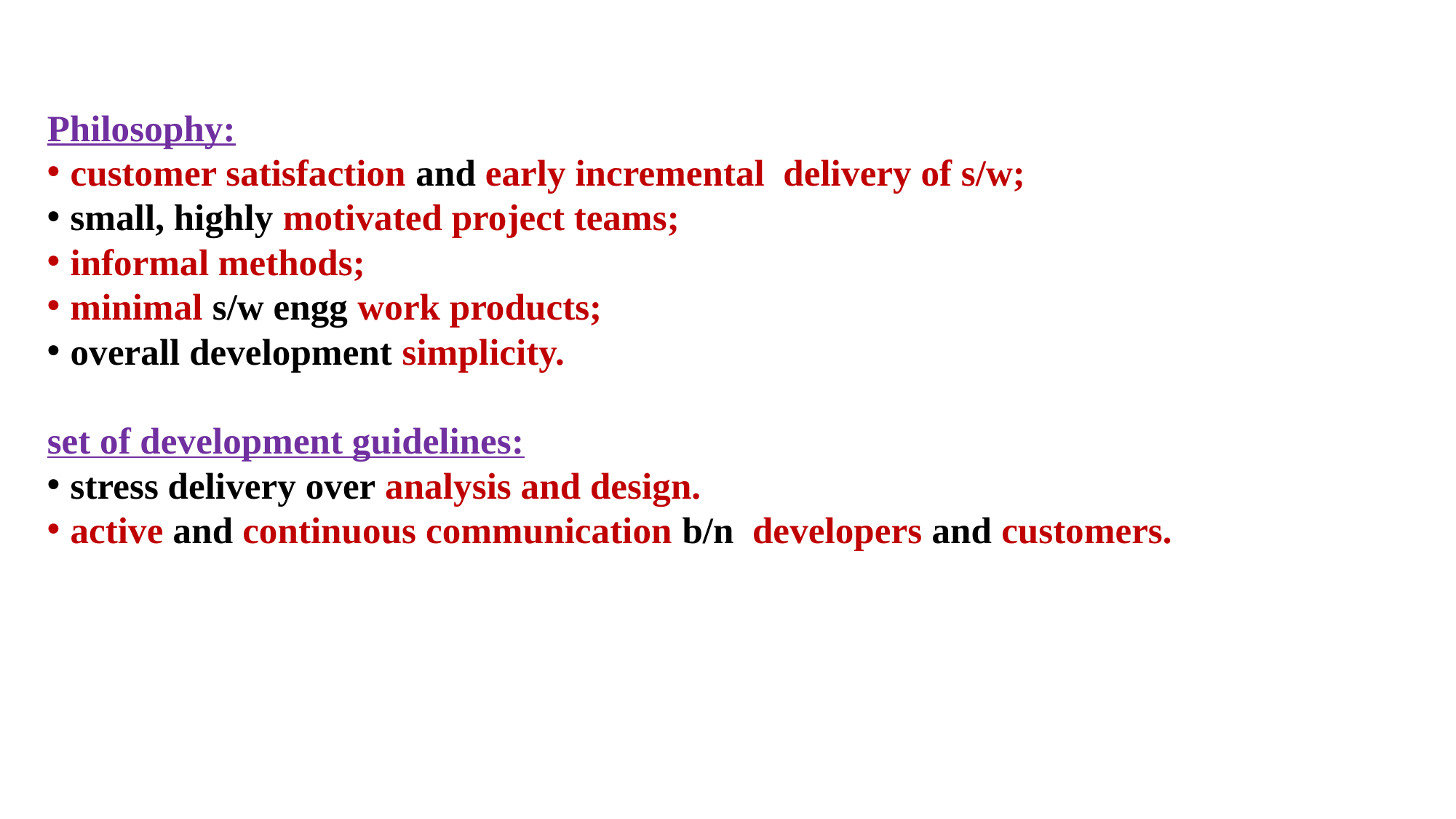

Philosophy:
customer satisfaction and early incremental  delivery of s/w;
small, highly motivated project teams;
informal methods;
minimal s/w engg work products;
overall development simplicity.

set of development guidelines:
stress delivery over analysis and design.
active and continuous communication b/n  developers and customers.